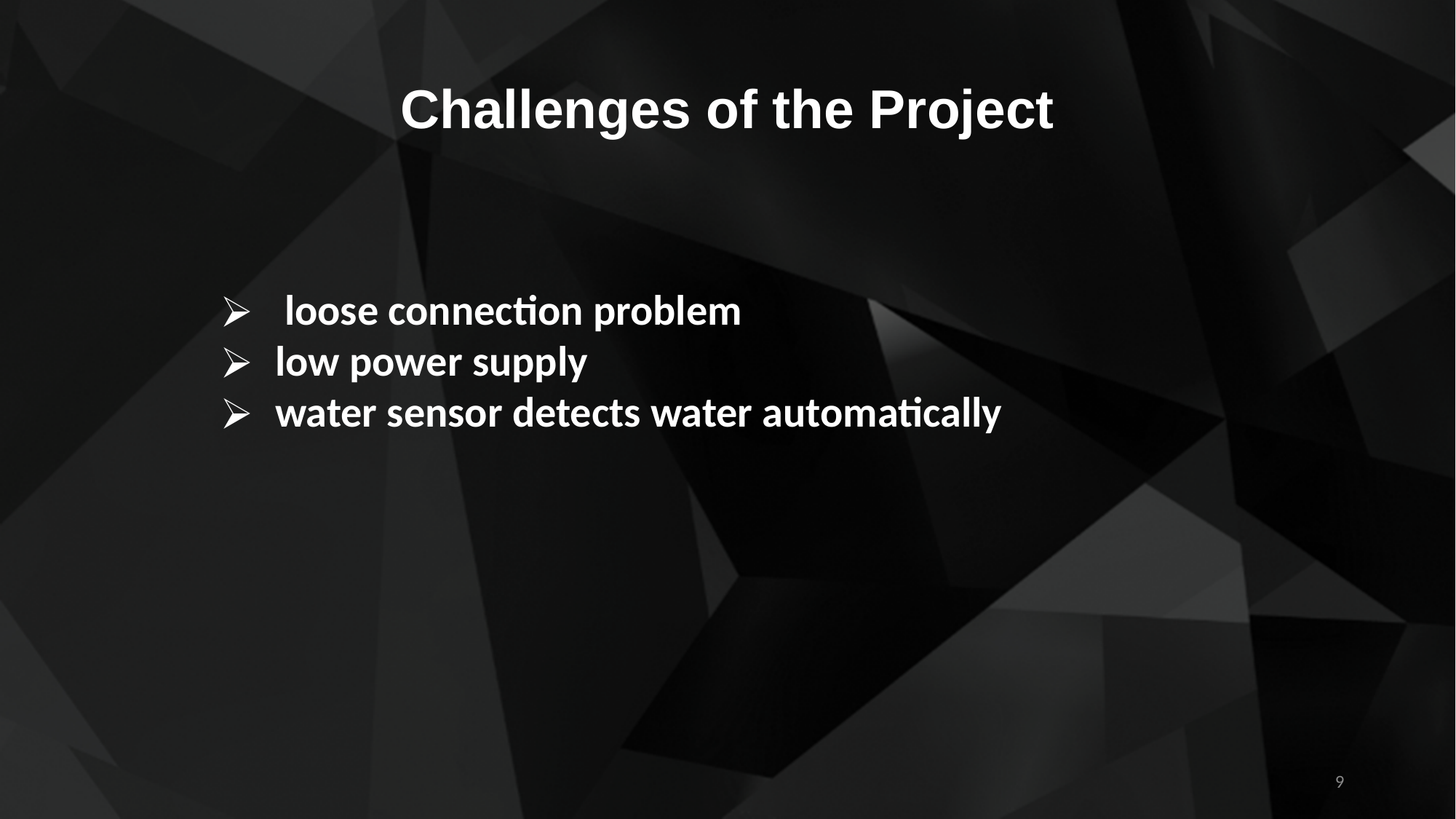

Challenges of the Project
 loose connection problem
low power supply
water sensor detects water automatically
9